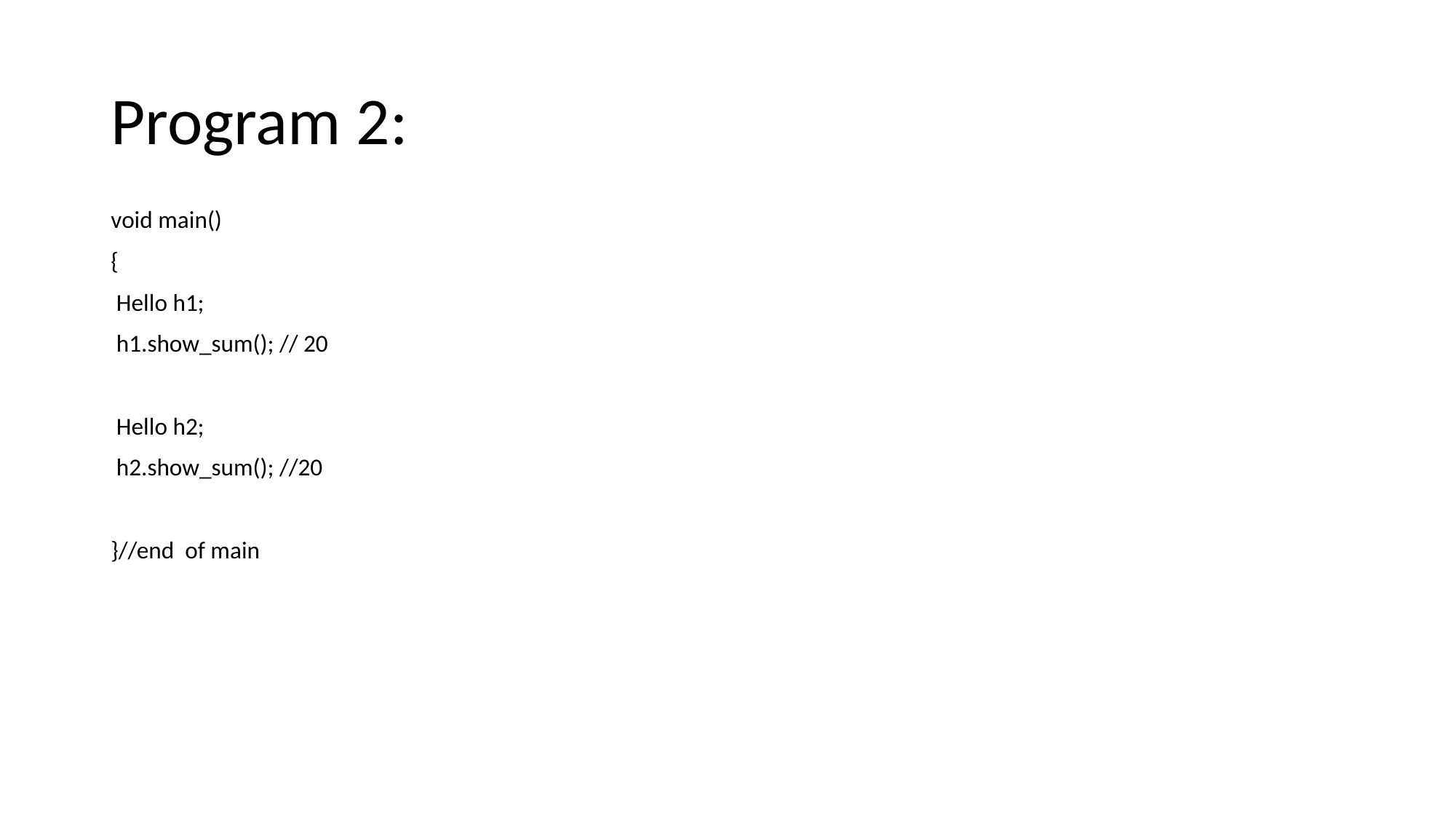

# Program 2:
void main()
{
 Hello h1;
 h1.show_sum(); // 20

 Hello h2;
 h2.show_sum(); //20

}//end  of main